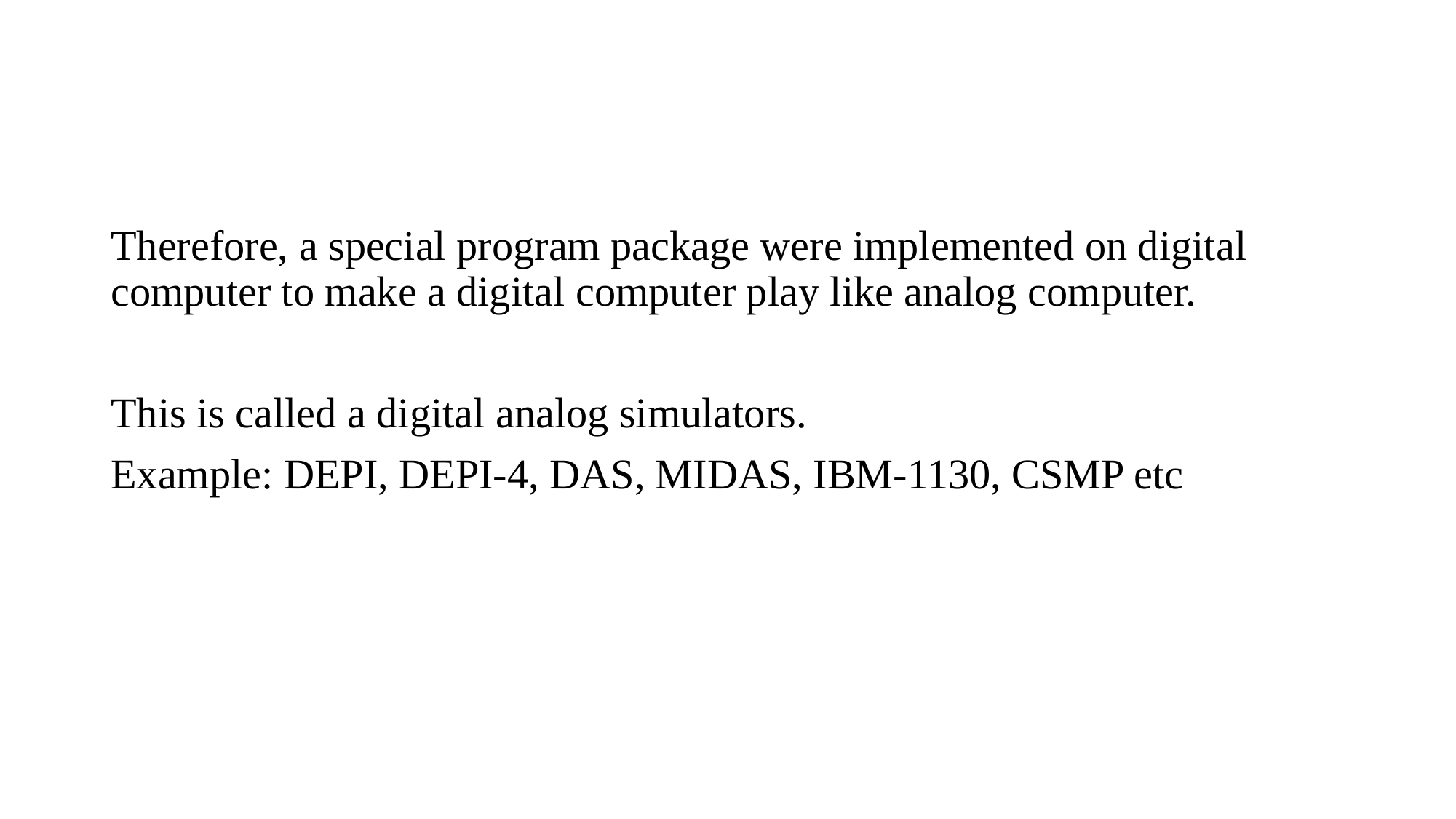

Therefore, a special program package were implemented on digital computer to make a digital computer play like analog computer.

This is called a digital analog simulators.
Example: DEPI, DEPI-4, DAS, MIDAS, IBM-1130, CSMP etc